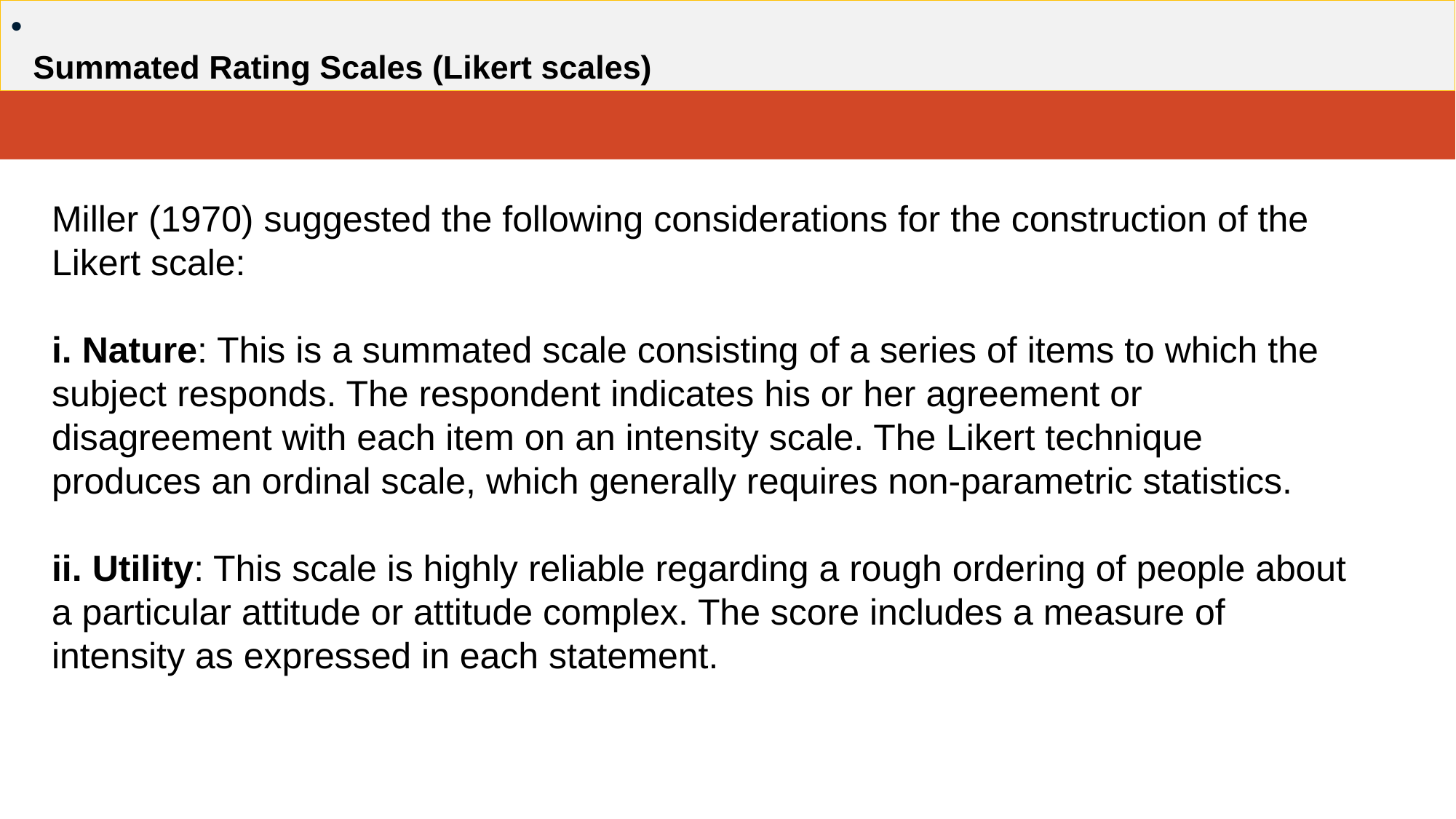

# Summated Rating Scales (Likert scales)
Miller (1970) suggested the following considerations for the construction of the Likert scale:

i. Nature: This is a summated scale consisting of a series of items to which the
subject responds. The respondent indicates his or her agreement or
disagreement with each item on an intensity scale. The Likert technique
produces an ordinal scale, which generally requires non-parametric statistics.

ii. Utility: This scale is highly reliable regarding a rough ordering of people about
a particular attitude or attitude complex. The score includes a measure of
intensity as expressed in each statement.